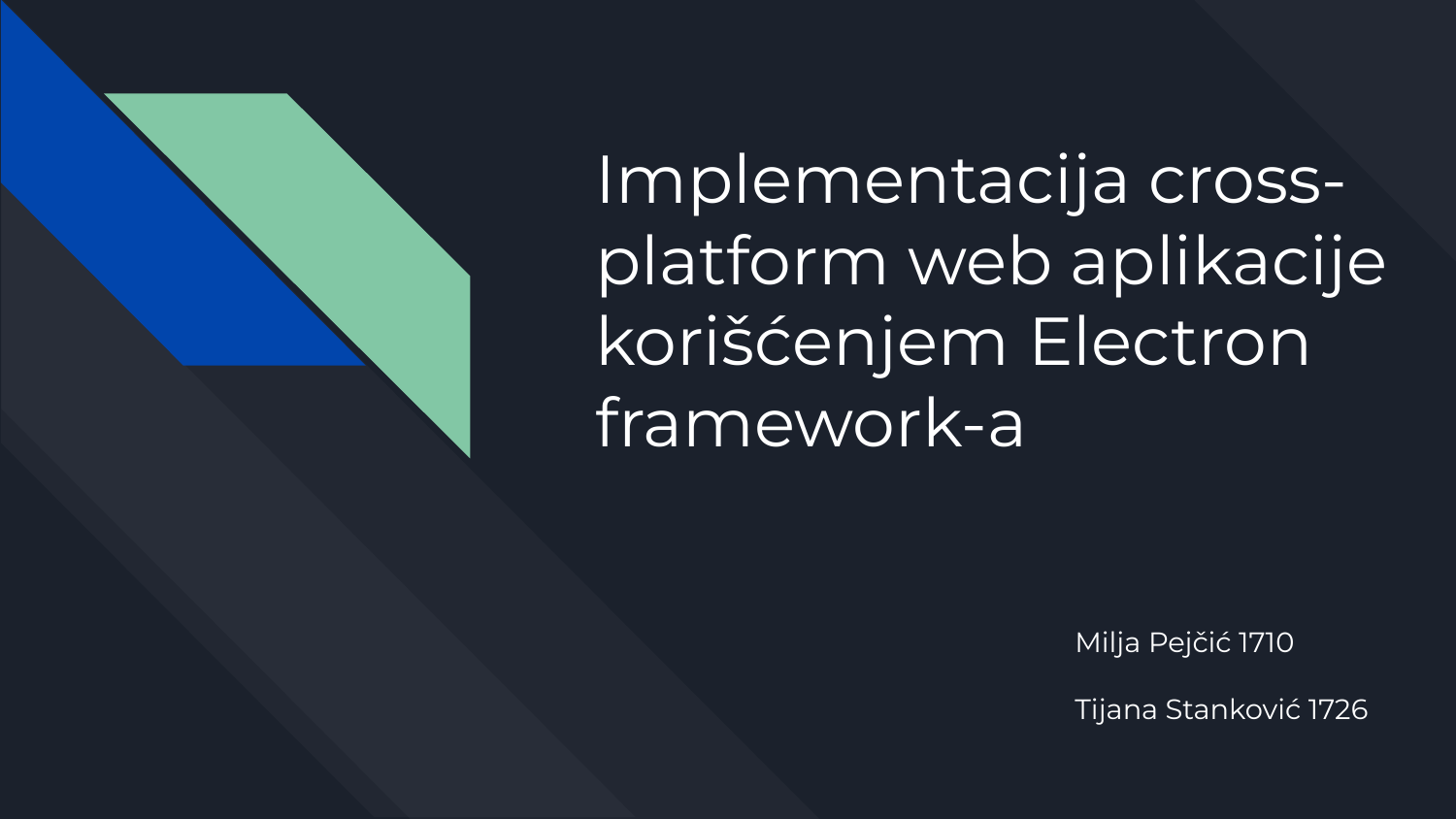

# Implementacija cross-platform web aplikacije korišćenjem Electron framework-a
Milja Pejčić 1710

Tijana Stanković 1726